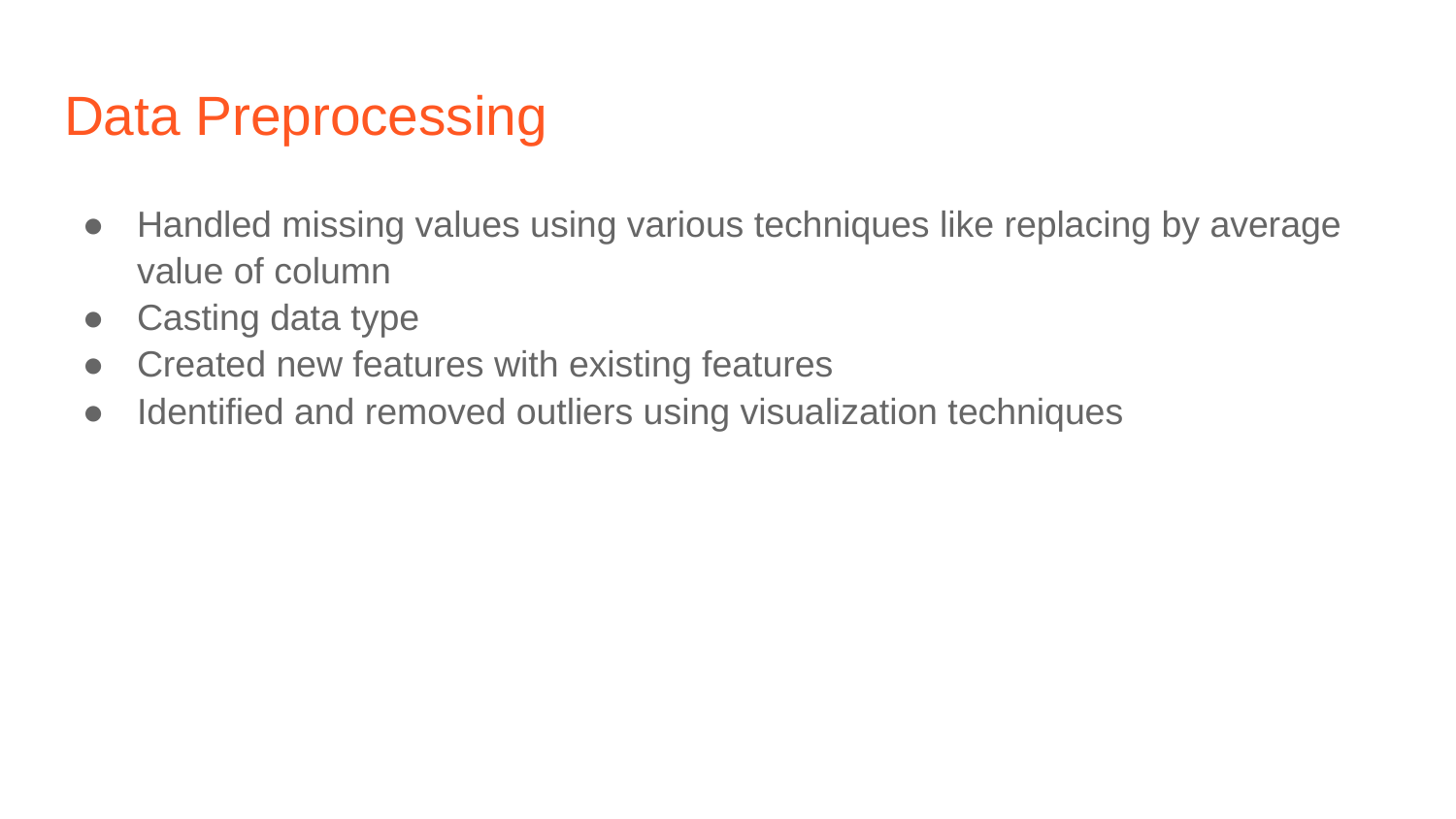

# Data Preprocessing
Handled missing values using various techniques like replacing by average value of column
Casting data type
Created new features with existing features
Identified and removed outliers using visualization techniques